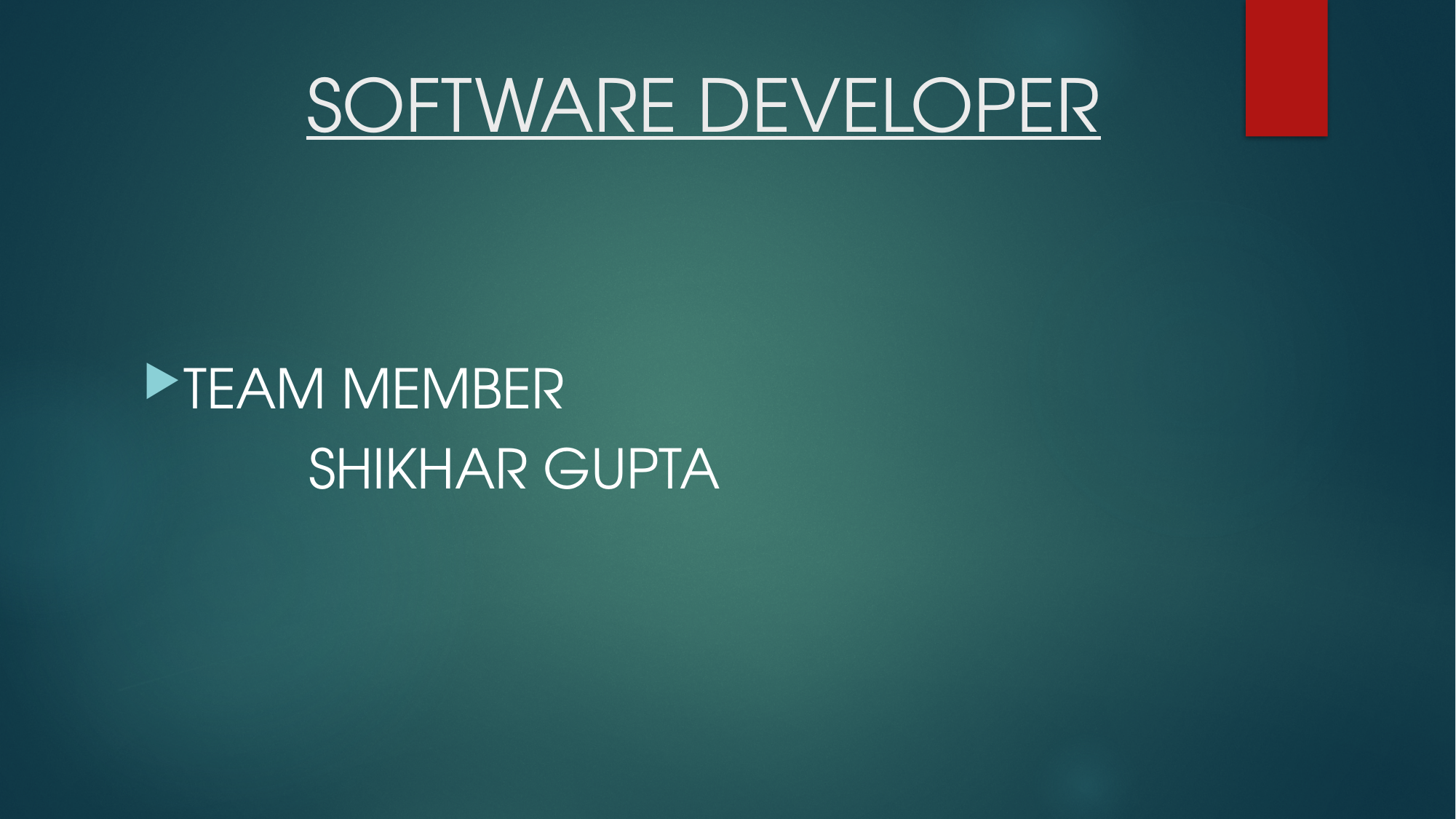

# SOFTWARE DEVELOPER

TEAM MEMBER
           SHIKHAR GUPTA